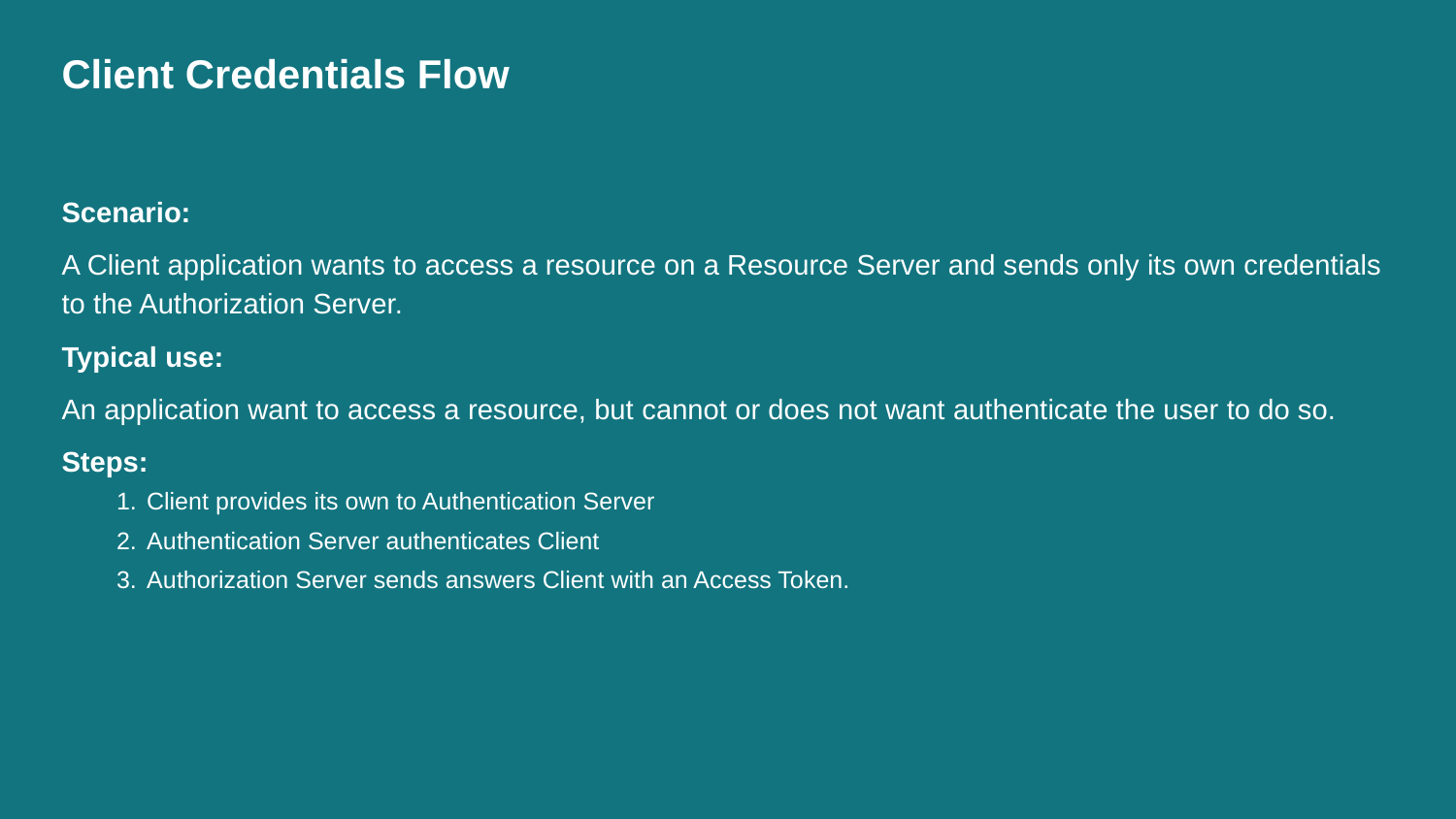

# Client Credentials Flow
Scenario:
A Client application wants to access a resource on a Resource Server and sends only its own credentials to the Authorization Server.
Typical use:
An application want to access a resource, but cannot or does not want authenticate the user to do so.
Steps:
Client provides its own to Authentication Server
Authentication Server authenticates Client
Authorization Server sends answers Client with an Access Token.